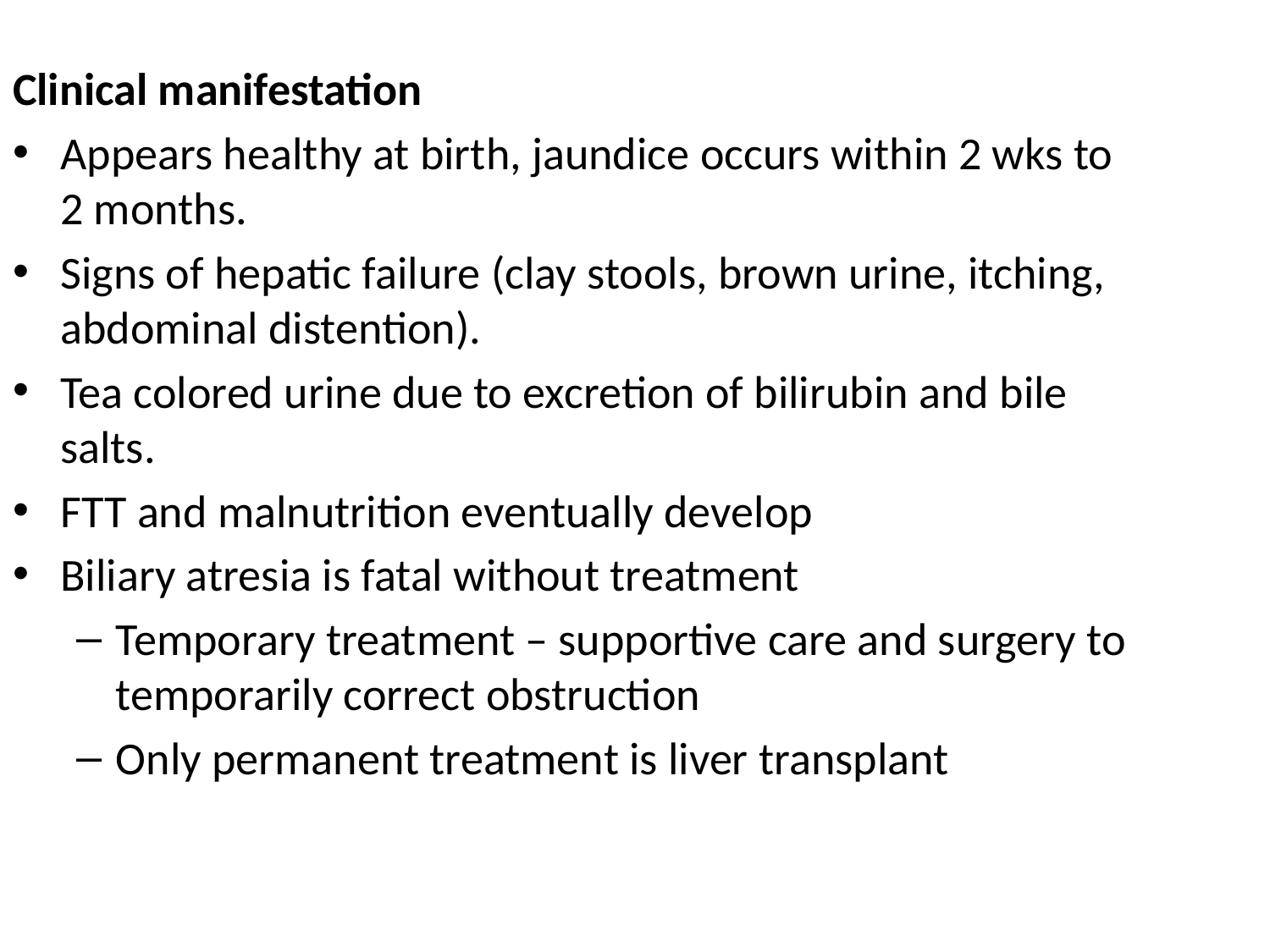

Clinical manifestation
Appears healthy at birth, jaundice occurs within 2 wks to 2 months.
Signs of hepatic failure (clay stools, brown urine, itching, abdominal distention).
Tea colored urine due to excretion of bilirubin and bile salts.
FTT and malnutrition eventually develop
Biliary atresia is fatal without treatment
Temporary treatment – supportive care and surgery to temporarily correct obstruction
Only permanent treatment is liver transplant